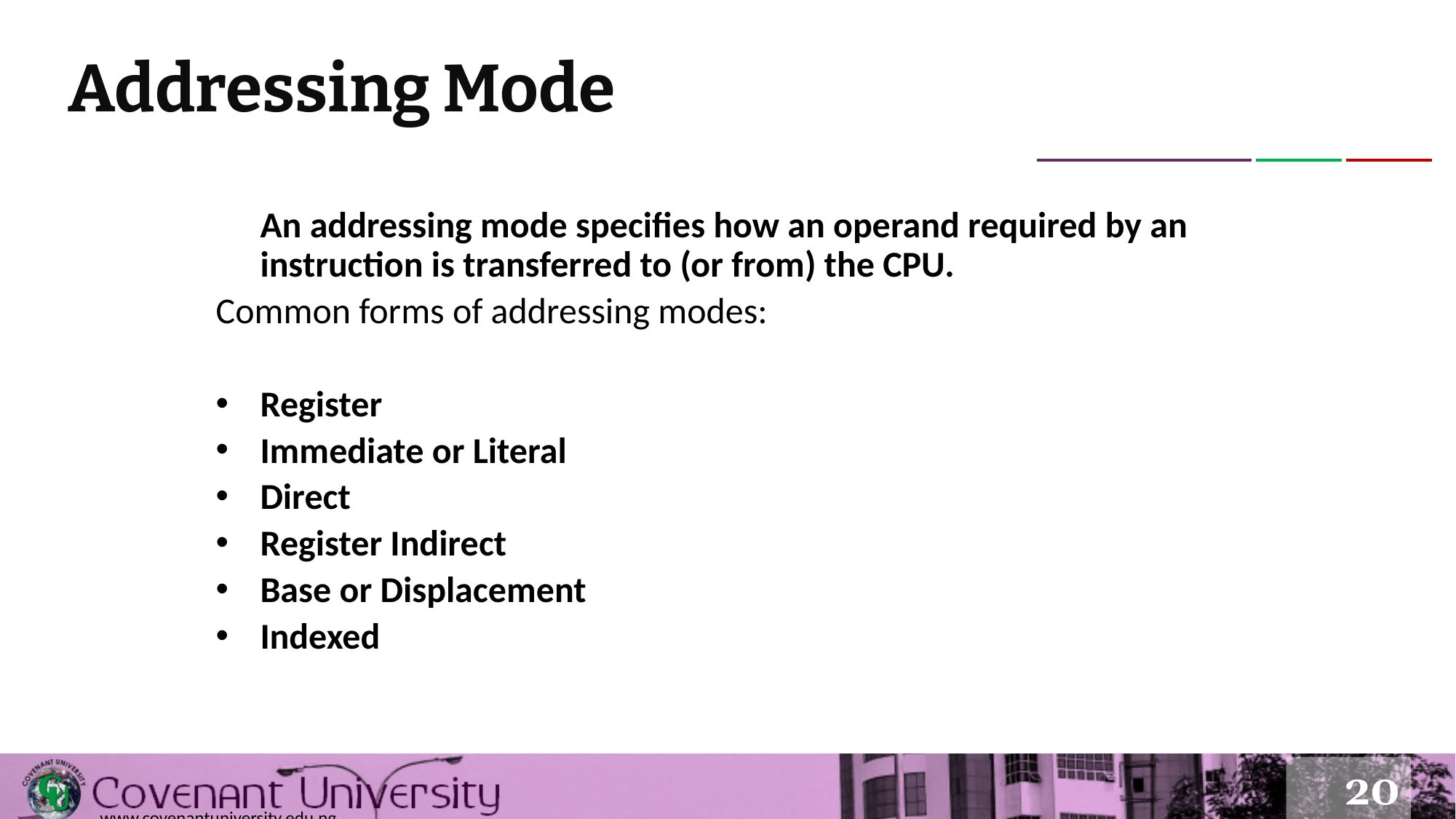

# Addressing Mode
	An addressing mode specifies how an operand required by an instruction is transferred to (or from) the CPU.
Common forms of addressing modes:

Register
Immediate or Literal
Direct
Register Indirect
Base or Displacement
Indexed